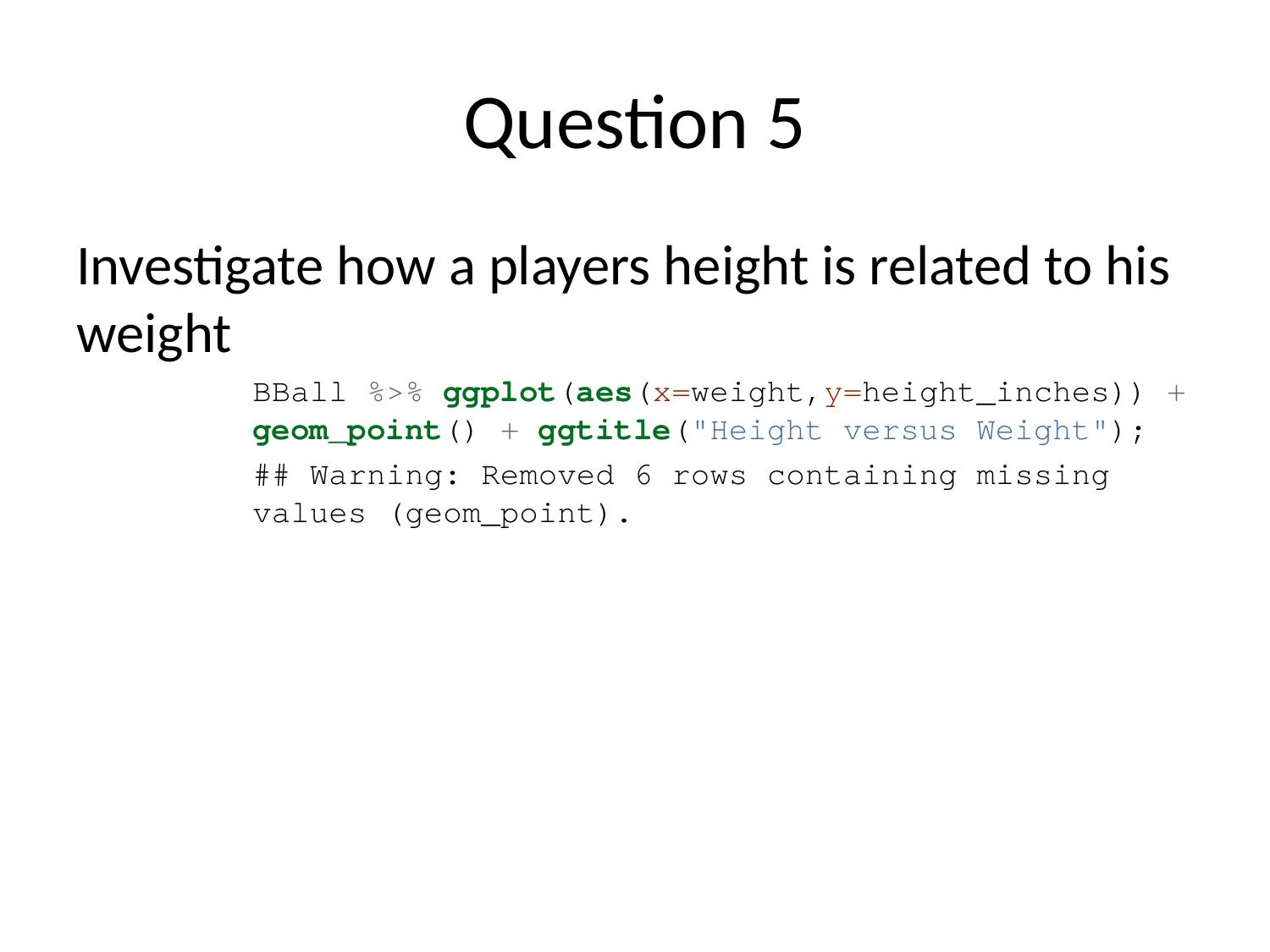

# Question 5
Investigate how a players height is related to his weight
BBall %>% ggplot(aes(x=weight,y=height_inches)) + geom_point() + ggtitle("Height versus Weight");
## Warning: Removed 6 rows containing missing values (geom_point).